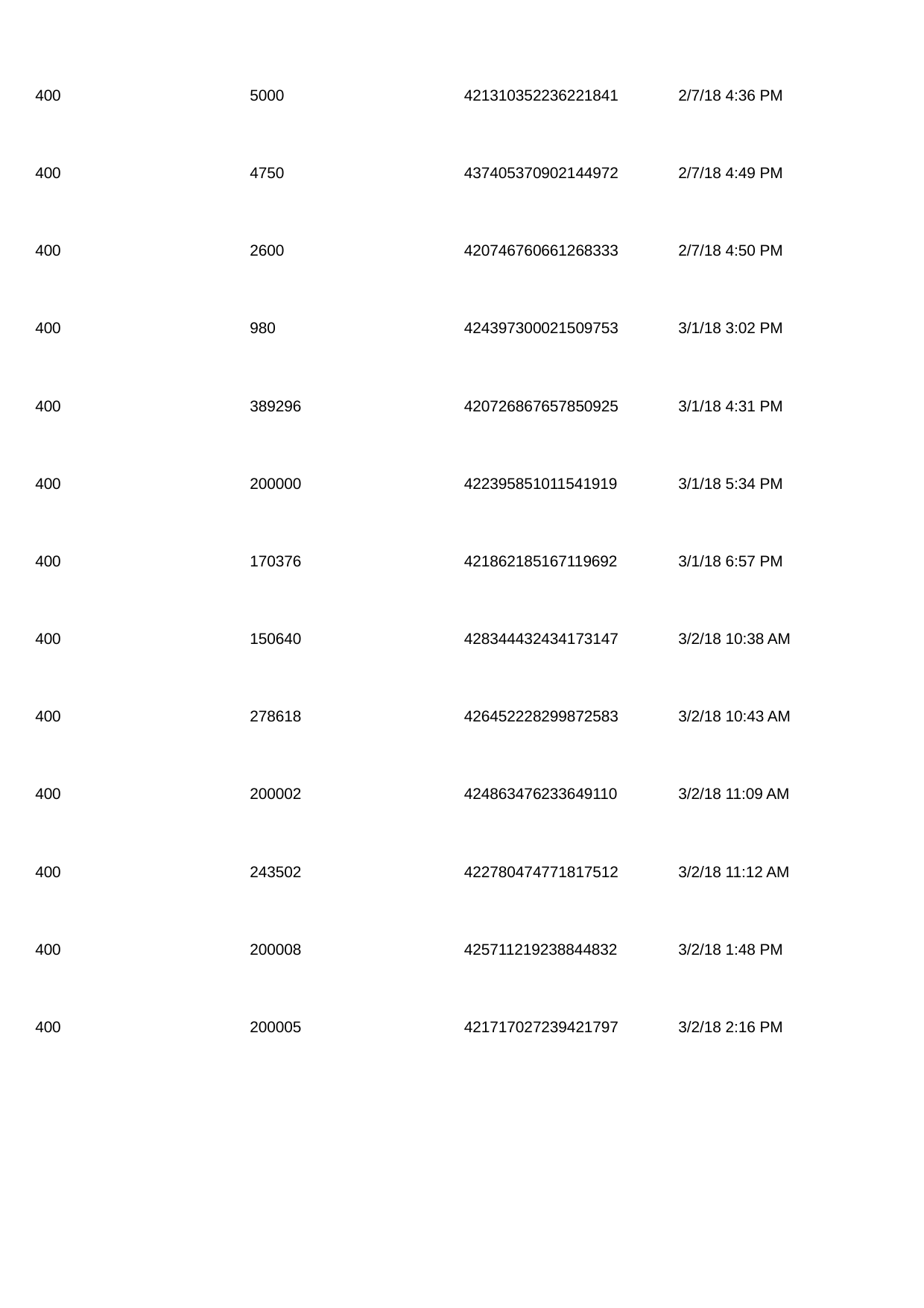

400
5000
421310352236221841
2/7/18 4:36 PM
 400
4750
437405370902144972
2/7/18 4:49 PM
 400
2600
420746760661268333
2/7/18 4:50 PM
 400
980
424397300021509753
3/1/18 3:02 PM
 400
389296
420726867657850925
3/1/18 4:31 PM
 400
200000
422395851011541919
3/1/18 5:34 PM
 400
170376
421862185167119692
3/1/18 6:57 PM
 400
150640
428344432434173147
3/2/18 10:38 AM
 400
278618
426452228299872583
3/2/18 10:43 AM
 400
200002
424863476233649110
3/2/18 11:09 AM
 400
243502
422780474771817512
3/2/18 11:12 AM
 400
200008
425711219238844832
3/2/18 1:48 PM
 400
200005
421717027239421797
3/2/18 2:16 PM